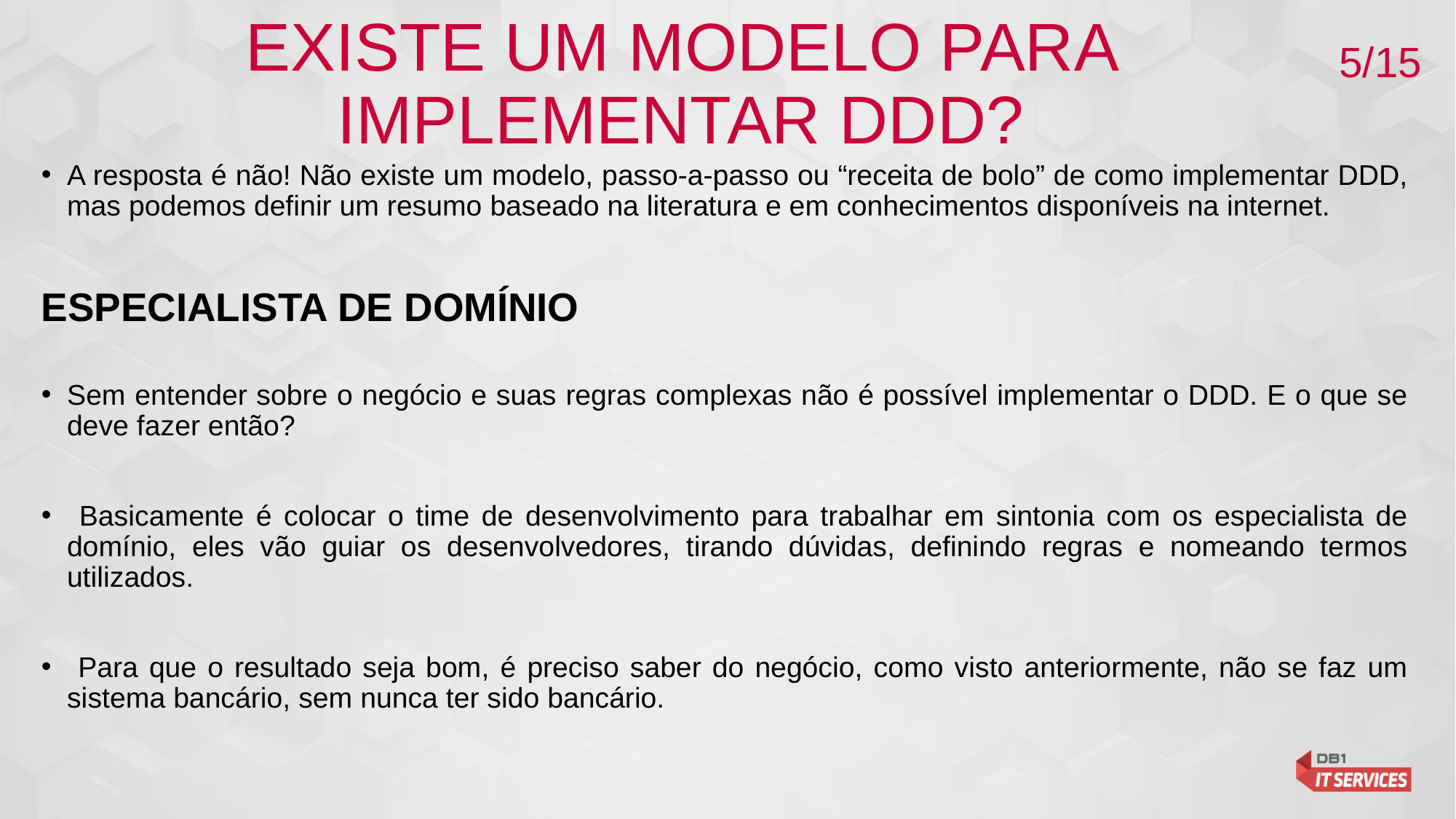

5/15
# EXISTE UM MODELO PARA IMPLEMENTAR DDD?
A resposta é não! Não existe um modelo, passo-a-passo ou “receita de bolo” de como implementar DDD, mas podemos definir um resumo baseado na literatura e em conhecimentos disponíveis na internet.

ESPECIALISTA DE DOMÍNIO

Sem entender sobre o negócio e suas regras complexas não é possível implementar o DDD. E o que se deve fazer então?

 Basicamente é colocar o time de desenvolvimento para trabalhar em sintonia com os especialista de domínio, eles vão guiar os desenvolvedores, tirando dúvidas, definindo regras e nomeando termos utilizados.

 Para que o resultado seja bom, é preciso saber do negócio, como visto anteriormente, não se faz um sistema bancário, sem nunca ter sido bancário.